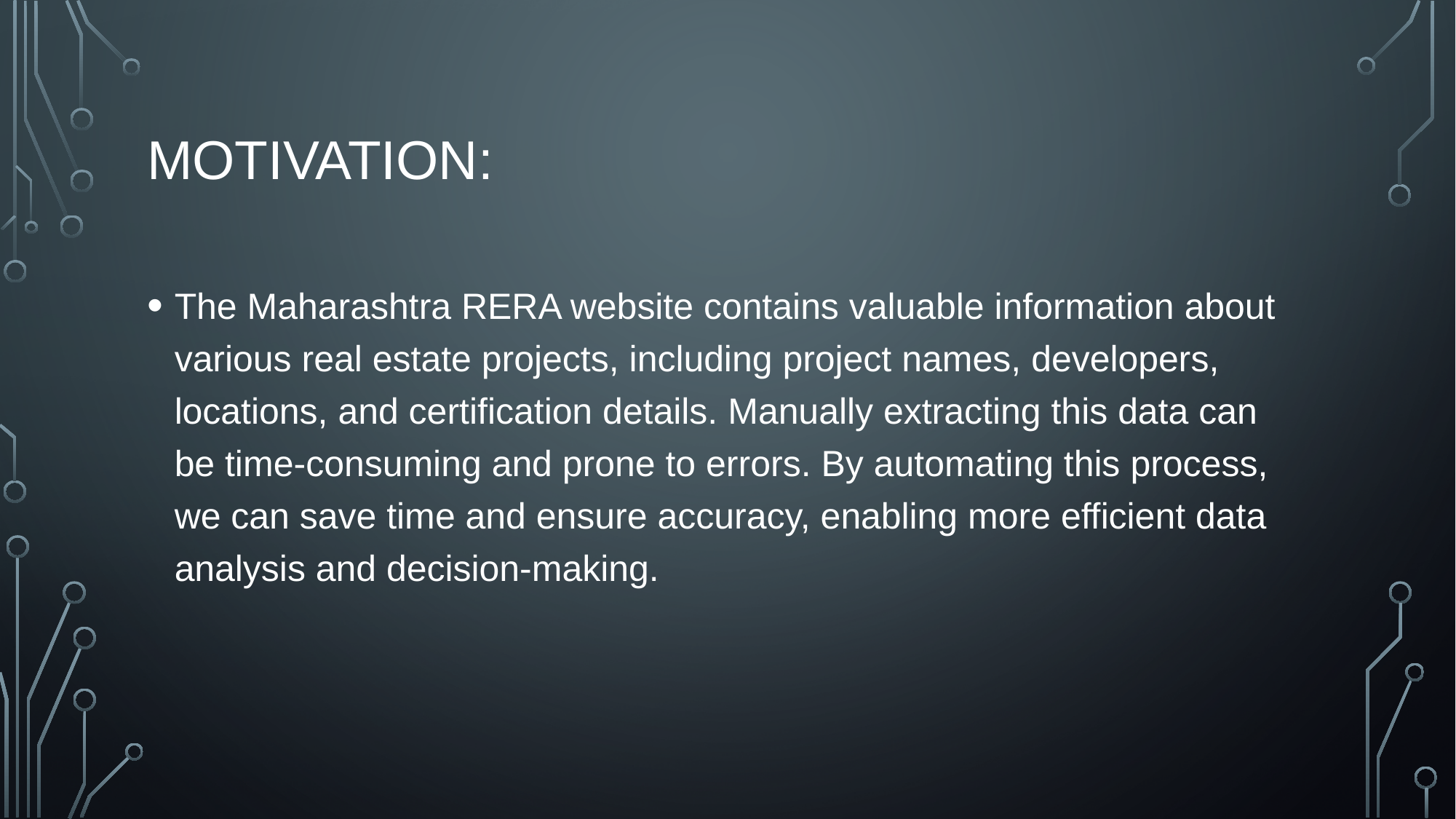

# Motivation:
The Maharashtra RERA website contains valuable information about various real estate projects, including project names, developers, locations, and certification details. Manually extracting this data can be time-consuming and prone to errors. By automating this process, we can save time and ensure accuracy, enabling more efficient data analysis and decision-making.